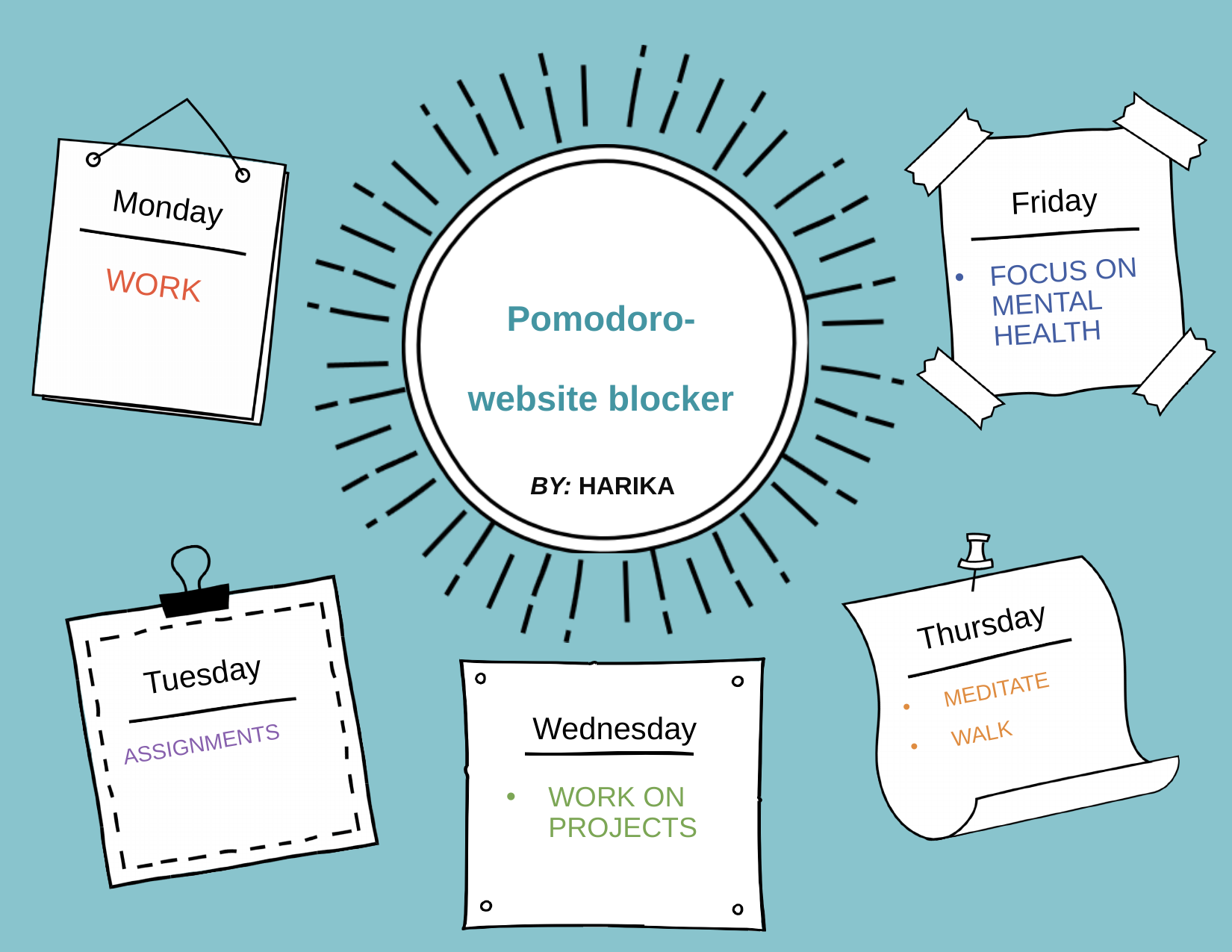

Friday
Monday

FOCUS ON MENTAL HEALTH
# Pomodoro-website blocker
WORK
                   BY: HARIKA
Thursday
Tuesday
MEDITATE
WALK
Wednesday
ASSIGNMENTS
WORK ON PROJECTS